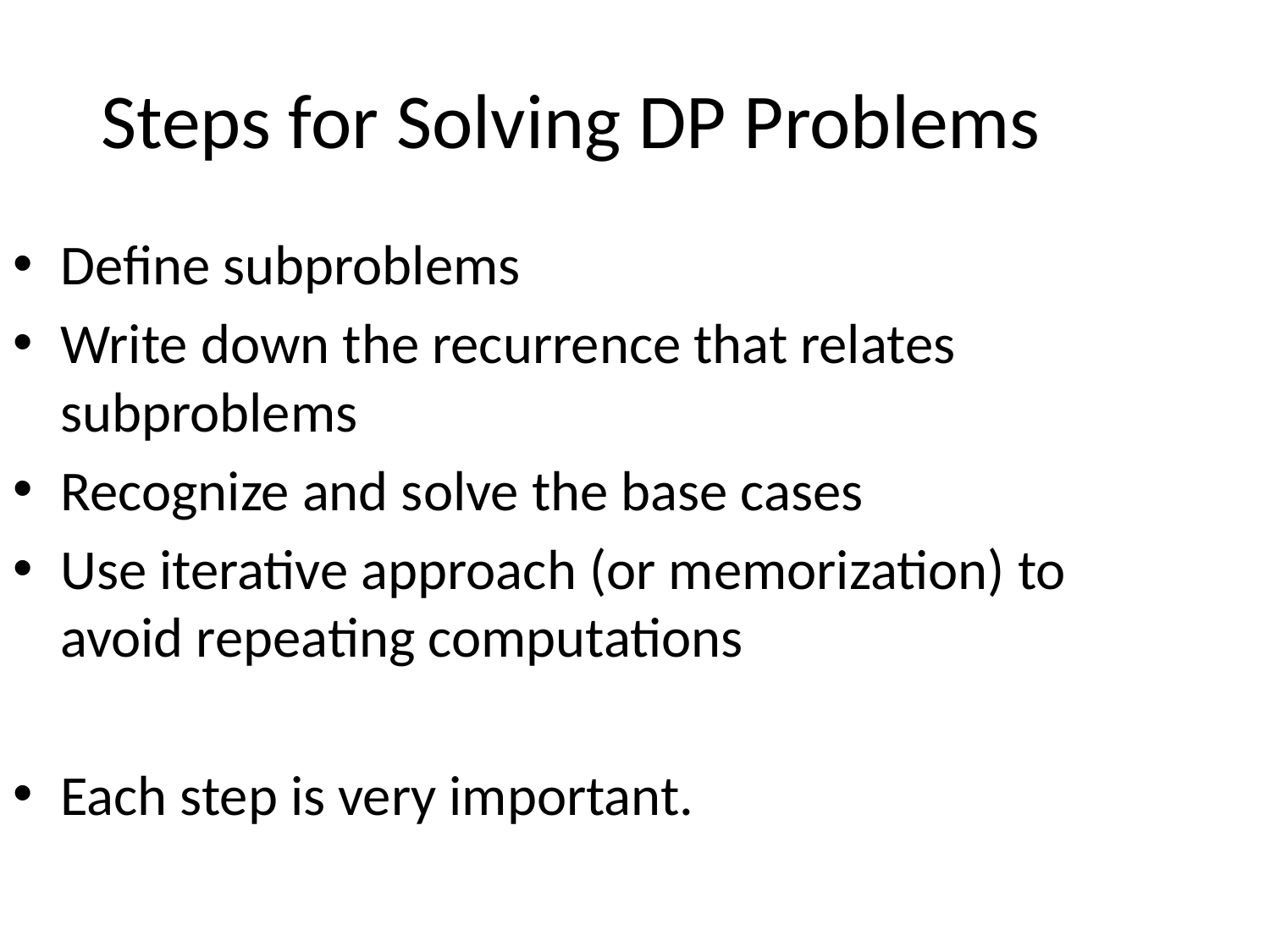

Steps for Solving DP Problems
Define subproblems
Write down the recurrence that relates subproblems
Recognize and solve the base cases
Use iterative approach (or memorization) to avoid repeating computations

Each step is very important.